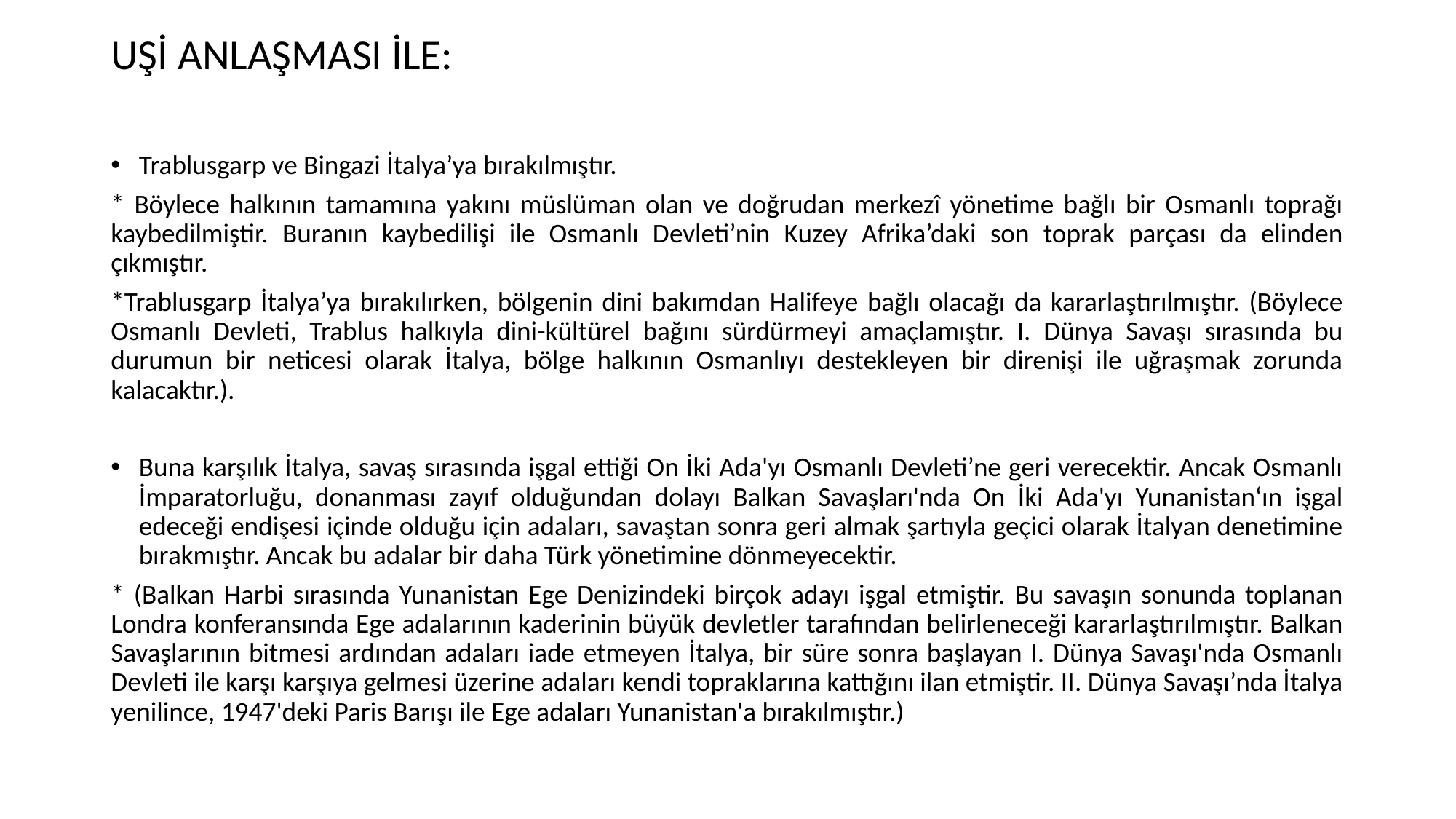

# UŞİ ANLAŞMASI İLE:

Trablusgarp ve Bingazi İtalya’ya bırakılmıştır.
* Böylece halkının tamamına yakını müslüman olan ve doğrudan merkezî yönetime bağlı bir Osmanlı toprağı kaybedilmiştir. Buranın kaybedilişi ile Osmanlı Devleti’nin Kuzey Afrika’daki son toprak parçası da elinden çıkmıştır.
*Trablusgarp İtalya’ya bırakılırken, bölgenin dini bakımdan Halifeye bağlı olacağı da kararlaştırılmıştır. (Böylece Osmanlı Devleti, Trablus halkıyla dini-kültürel bağını sürdürmeyi amaçlamıştır. I. Dünya Savaşı sırasında bu durumun bir neticesi olarak İtalya, bölge halkının Osmanlıyı destekleyen bir direnişi ile uğraşmak zorunda kalacaktır.).

Buna karşılık İtalya, savaş sırasında işgal ettiği On İki Ada'yı Osmanlı Devleti’ne geri verecektir. Ancak Osmanlı İmparatorluğu, donanması zayıf olduğundan dolayı Balkan Savaşları'nda On İki Ada'yı Yunanistan‘ın işgal edeceği endişesi içinde olduğu için adaları, savaştan sonra geri almak şartıyla geçici olarak İtalyan denetimine bırakmıştır. Ancak bu adalar bir daha Türk yönetimine dönmeyecektir.
* (Balkan Harbi sırasında Yunanistan Ege Denizindeki birçok adayı işgal etmiştir. Bu savaşın sonunda toplanan Londra konferansında Ege adalarının kaderinin büyük devletler tarafından belirleneceği kararlaştırılmıştır. Balkan Savaşlarının bitmesi ardından adaları iade etmeyen İtalya, bir süre sonra başlayan I. Dünya Savaşı'nda Osmanlı Devleti ile karşı karşıya gelmesi üzerine adaları kendi topraklarına kattığını ilan etmiştir. II. Dünya Savaşı’nda İtalya yenilince, 1947'deki Paris Barışı ile Ege adaları Yunanistan'a bırakılmıştır.)